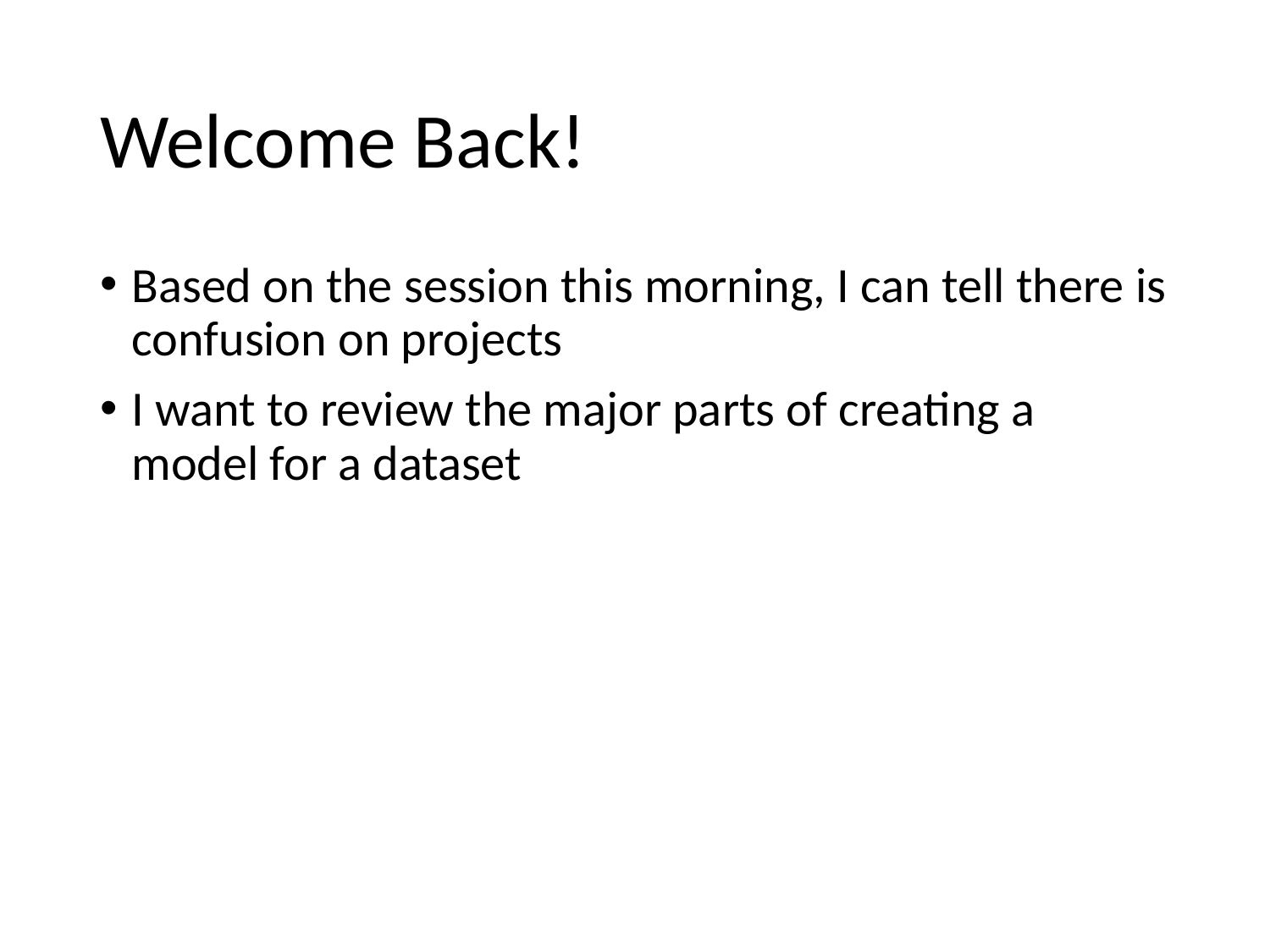

# Welcome Back!
Based on the session this morning, I can tell there is confusion on projects
I want to review the major parts of creating a model for a dataset